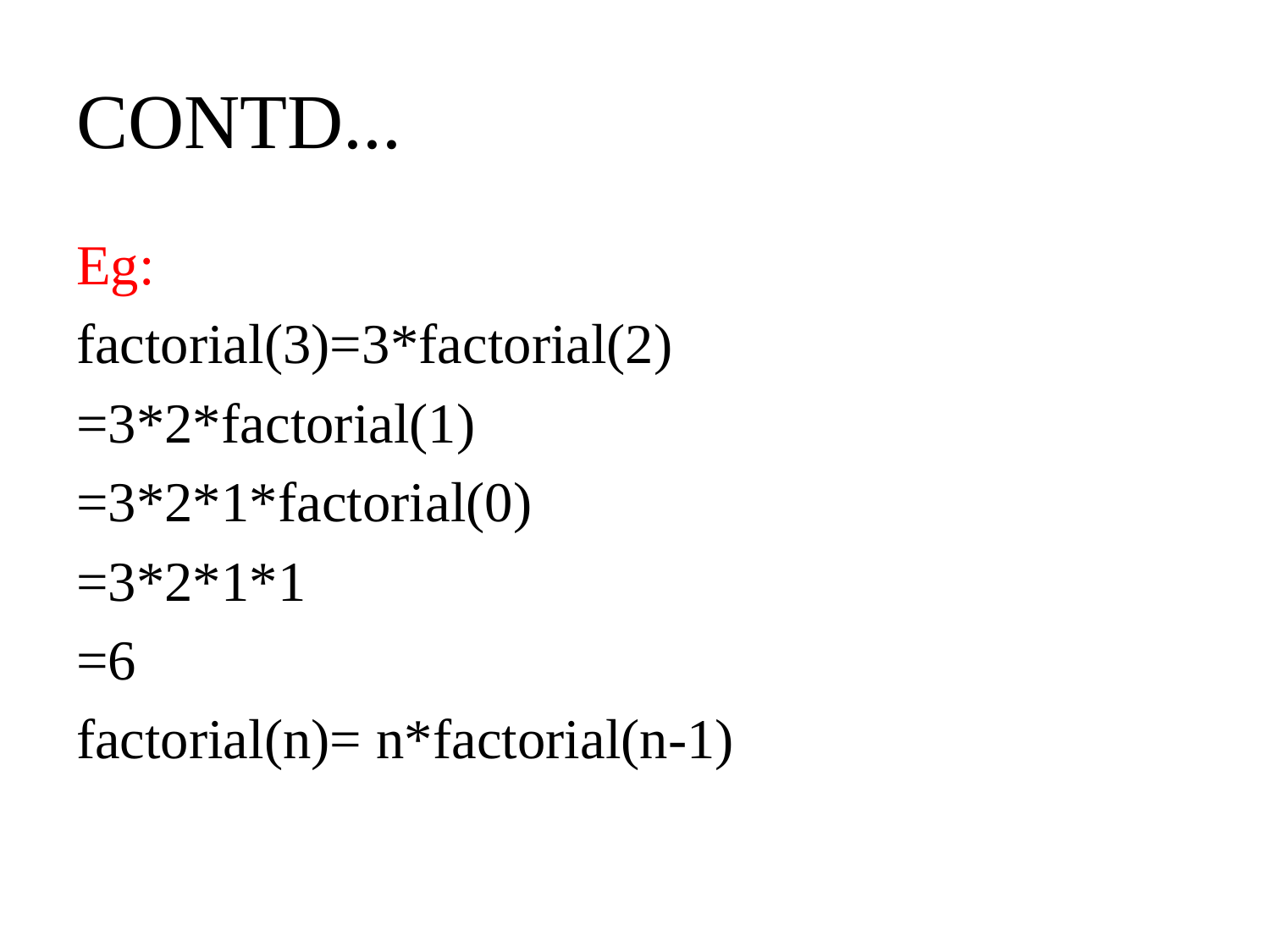

# CONTD...
Eg:
factorial(3)=3*factorial(2)
=3*2*factorial(1)
=3*2*1*factorial(0)
=3*2*1*1
=6
factorial(n)= n*factorial(n-1)